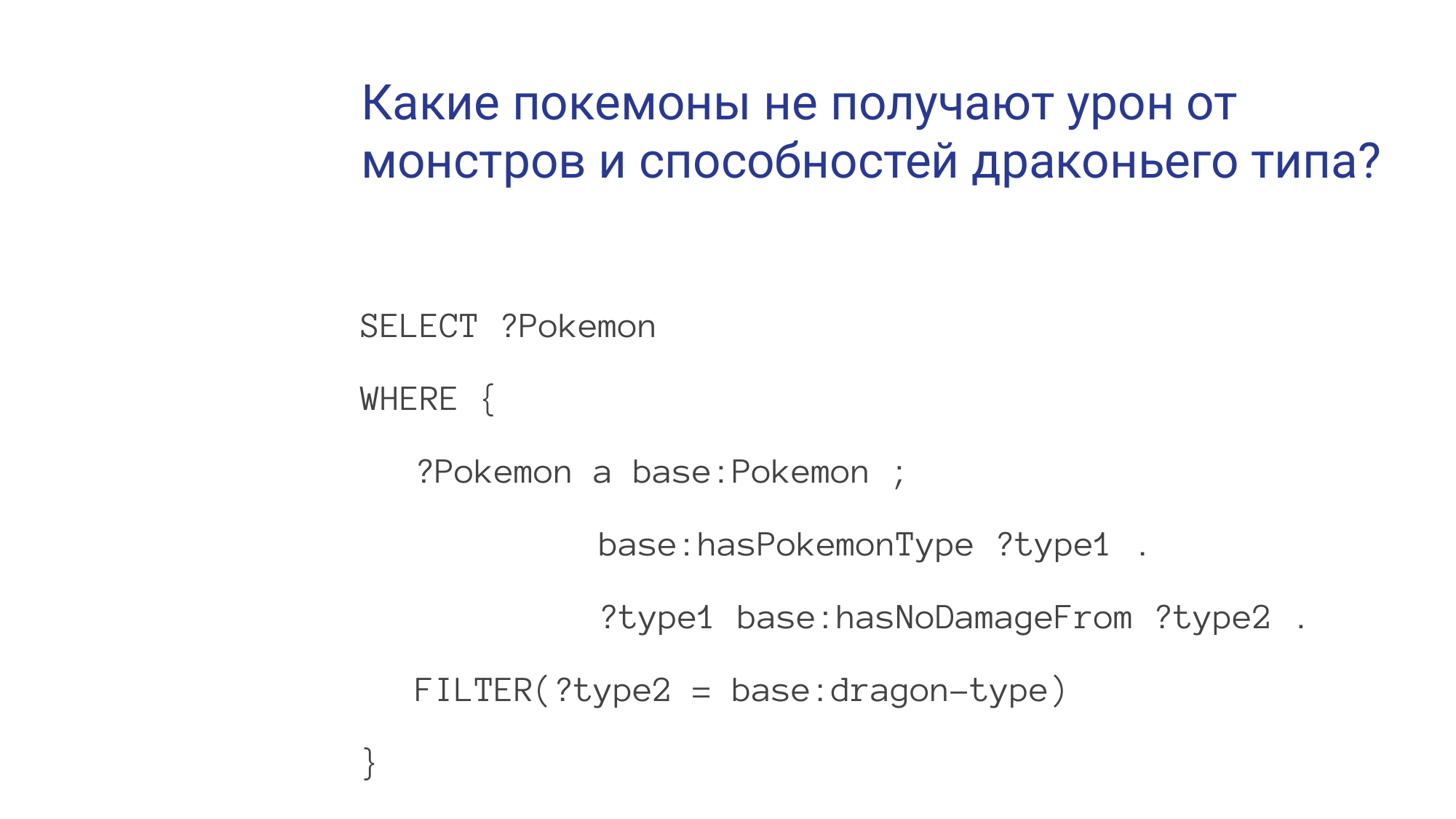

# Какие покемоны не получают урон от монстров и способностей драконьего типа?
SELECT ?Pokemon
WHERE {
?Pokemon a base:Pokemon ;
 base:hasPokemonType ?type1 .
 ?type1 base:hasNoDamageFrom ?type2 .
FILTER(?type2 = base:dragon-type)
}